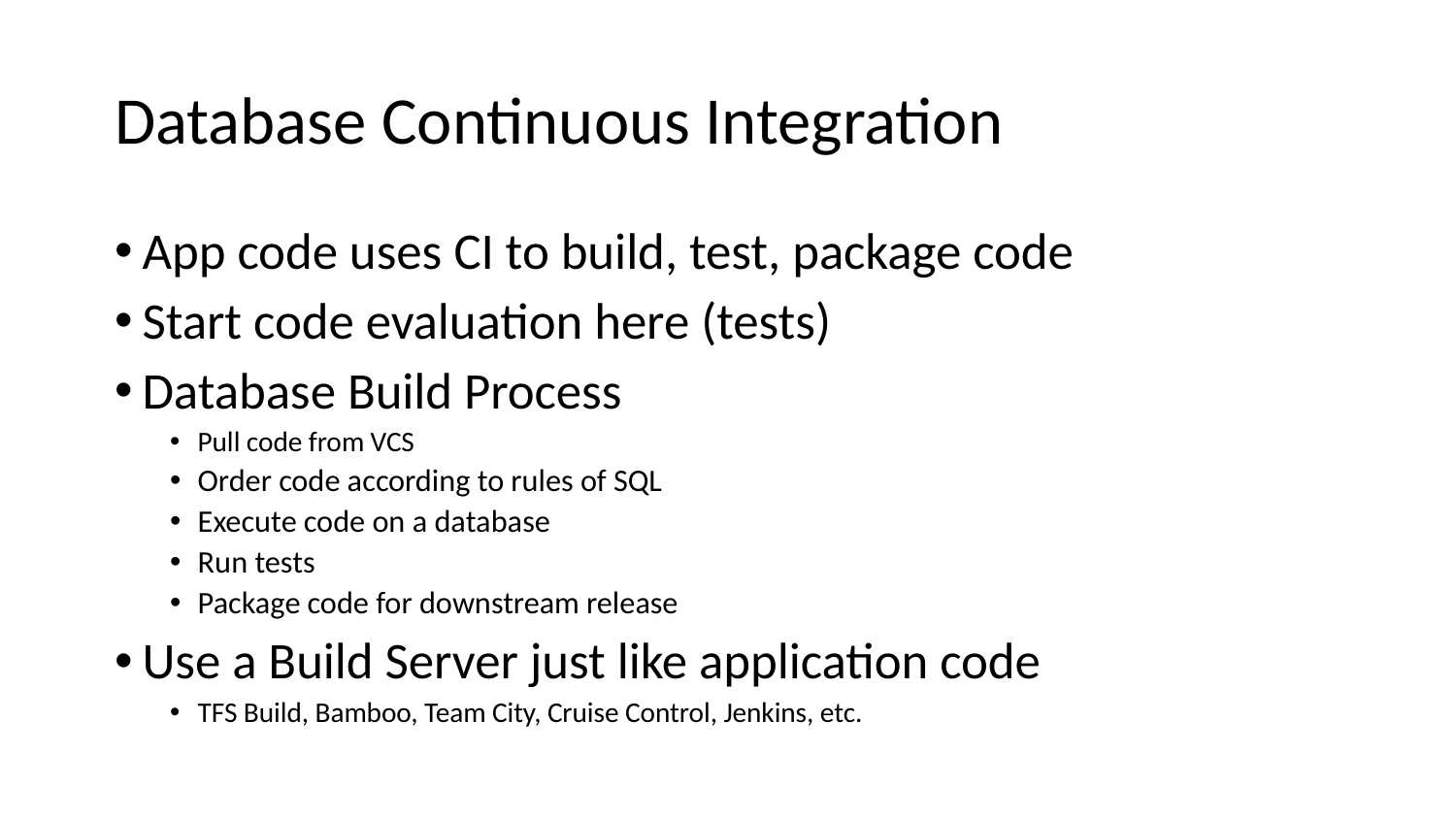

# Database Continuous Integration
App code uses CI to build, test, package code
Start code evaluation here (tests)
Database Build Process
Pull code from VCS
Order code according to rules of SQL
Execute code on a database
Run tests
Package code for downstream release
Use a Build Server just like application code
TFS Build, Bamboo, Team City, Cruise Control, Jenkins, etc.